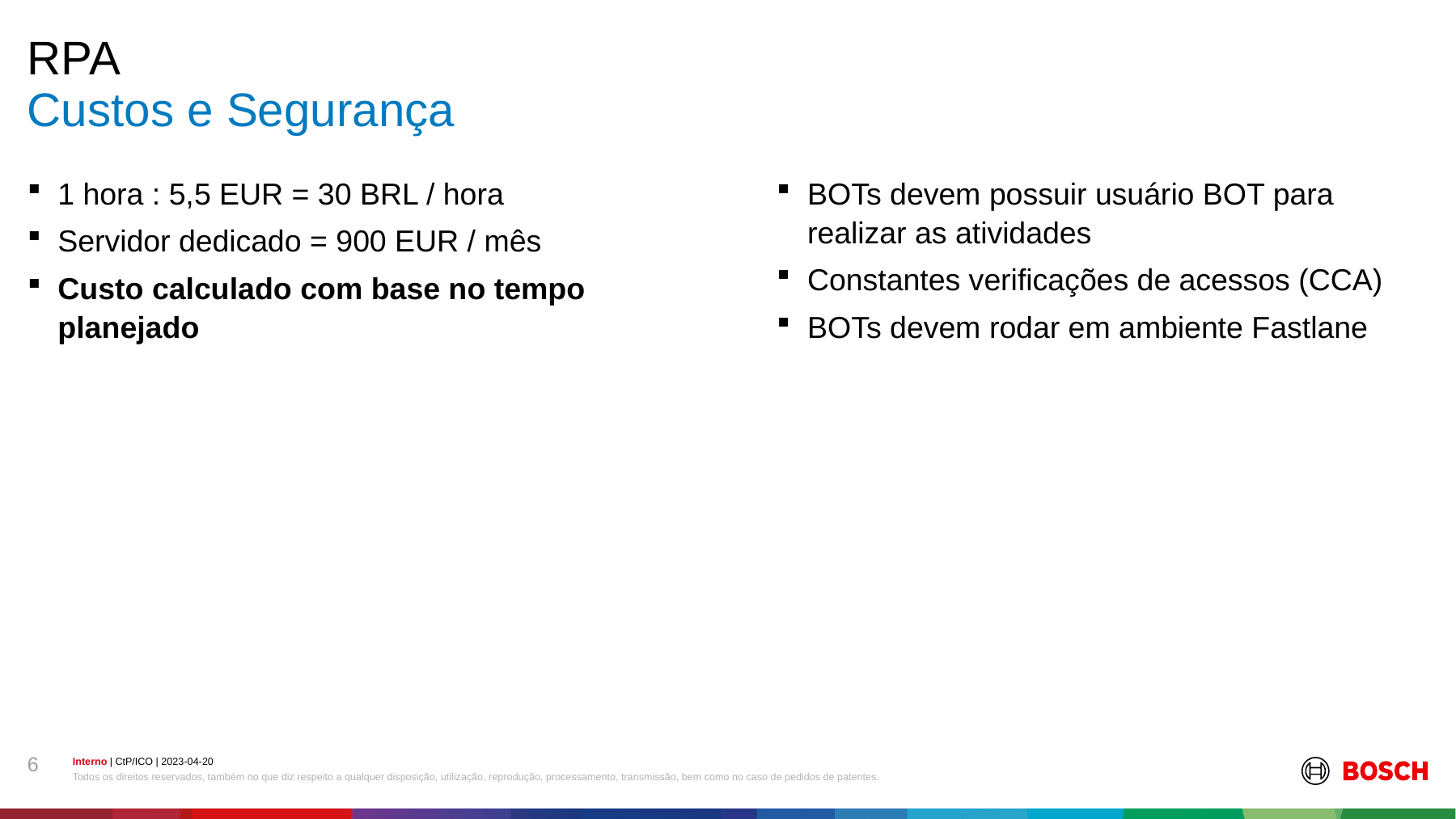

RPA
# Custos e Segurança
BOTs devem possuir usuário BOT para realizar as atividades
Constantes verificações de acessos (CCA)
BOTs devem rodar em ambiente Fastlane
1 hora : 5,5 EUR = 30 BRL / hora
Servidor dedicado = 900 EUR / mês
Custo calculado com base no tempo planejado
6